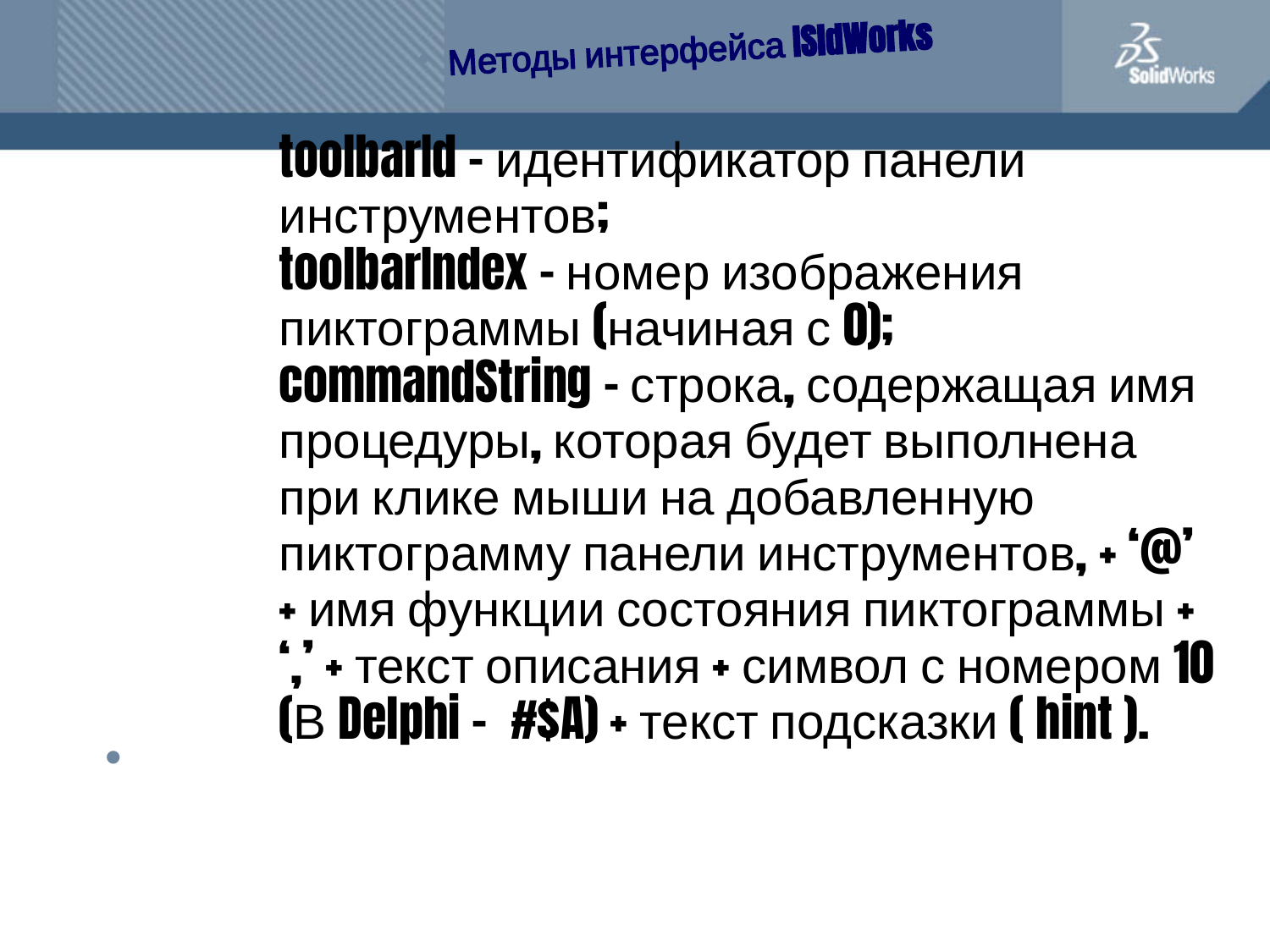

Методы интерфейса ISldWorks
	toolbarId – идентификатор панели инструментов;
	toolbarIndex – номер изображения пиктограммы (начиная с 0);
	commandString – строка, содержащая имя процедуры, которая будет выполнена при клике мыши на добавленную пиктограмму панели инструментов, + ‘@’ + имя функции состояния пиктограммы + ‘,’ + текст описания + символ с номером 10 (В Delphi -  #$A) + текст подсказки ( hint ).

Лекция №8. Страница 16